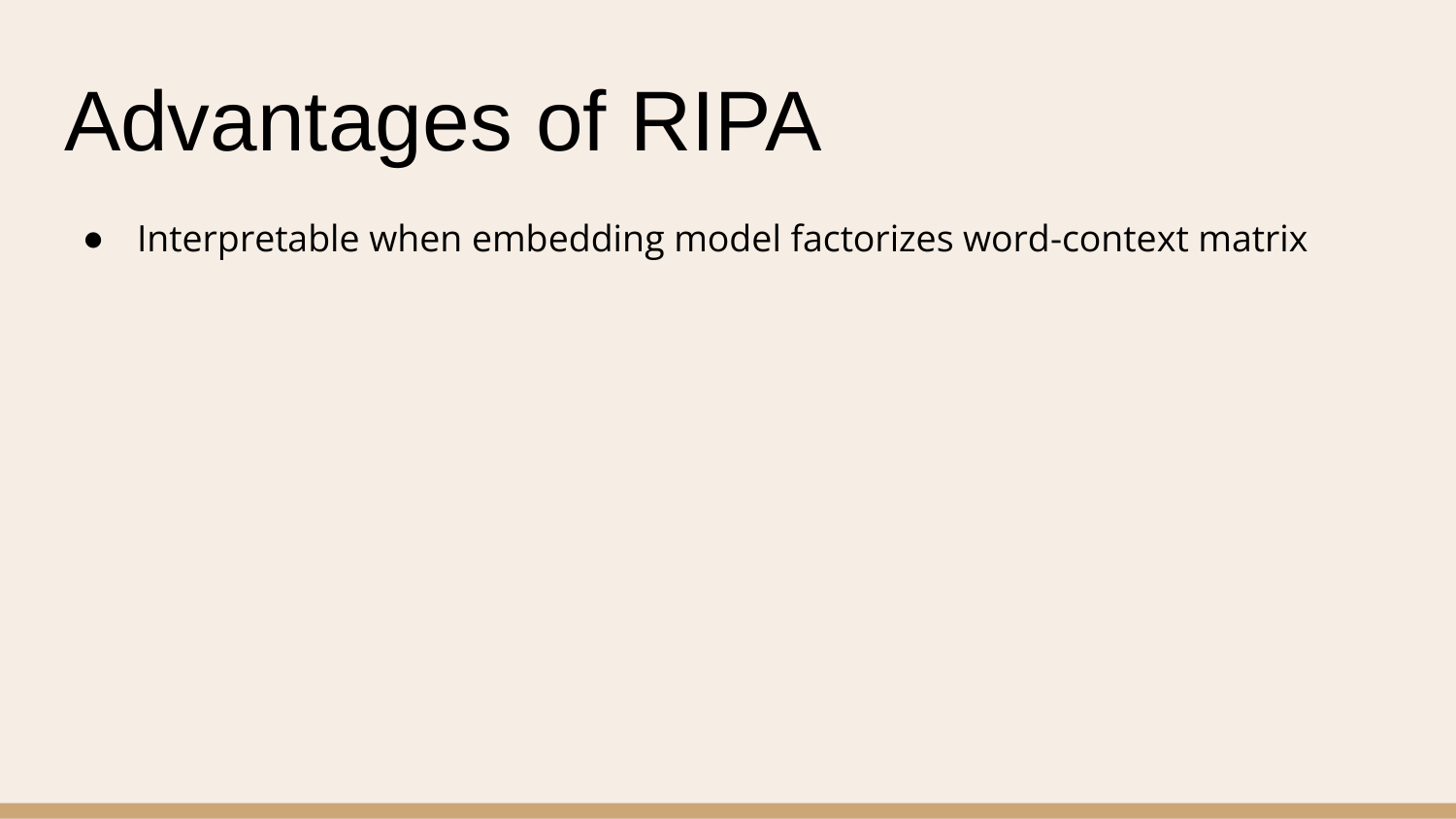

# Advantages of RIPA
Interpretable when embedding model factorizes word-context matrix